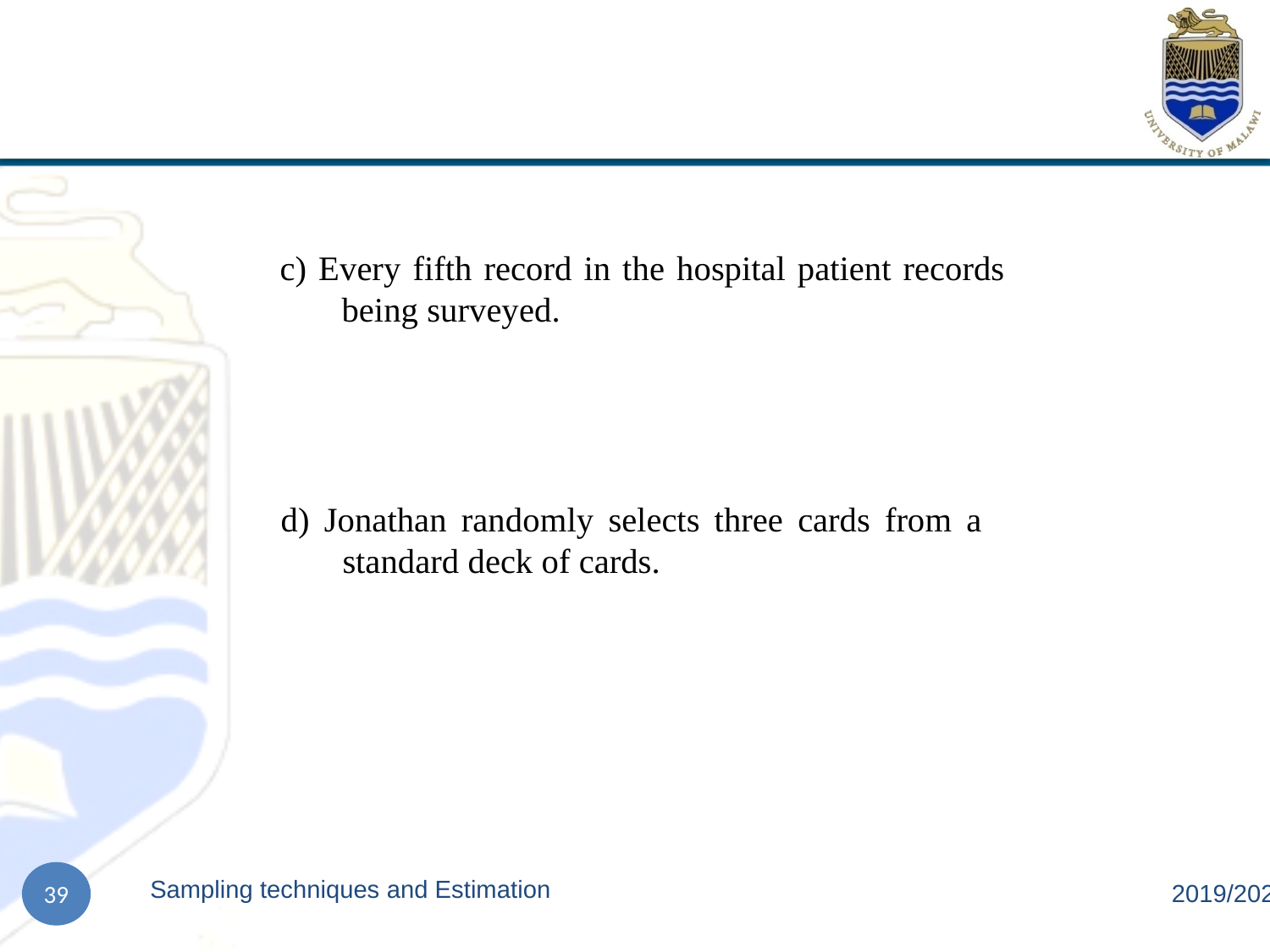

c) Every fifth record in the hospital patient records being surveyed.
d) Jonathan randomly selects three cards from a standard deck of cards.
Sampling techniques and Estimation
2019/2020
39